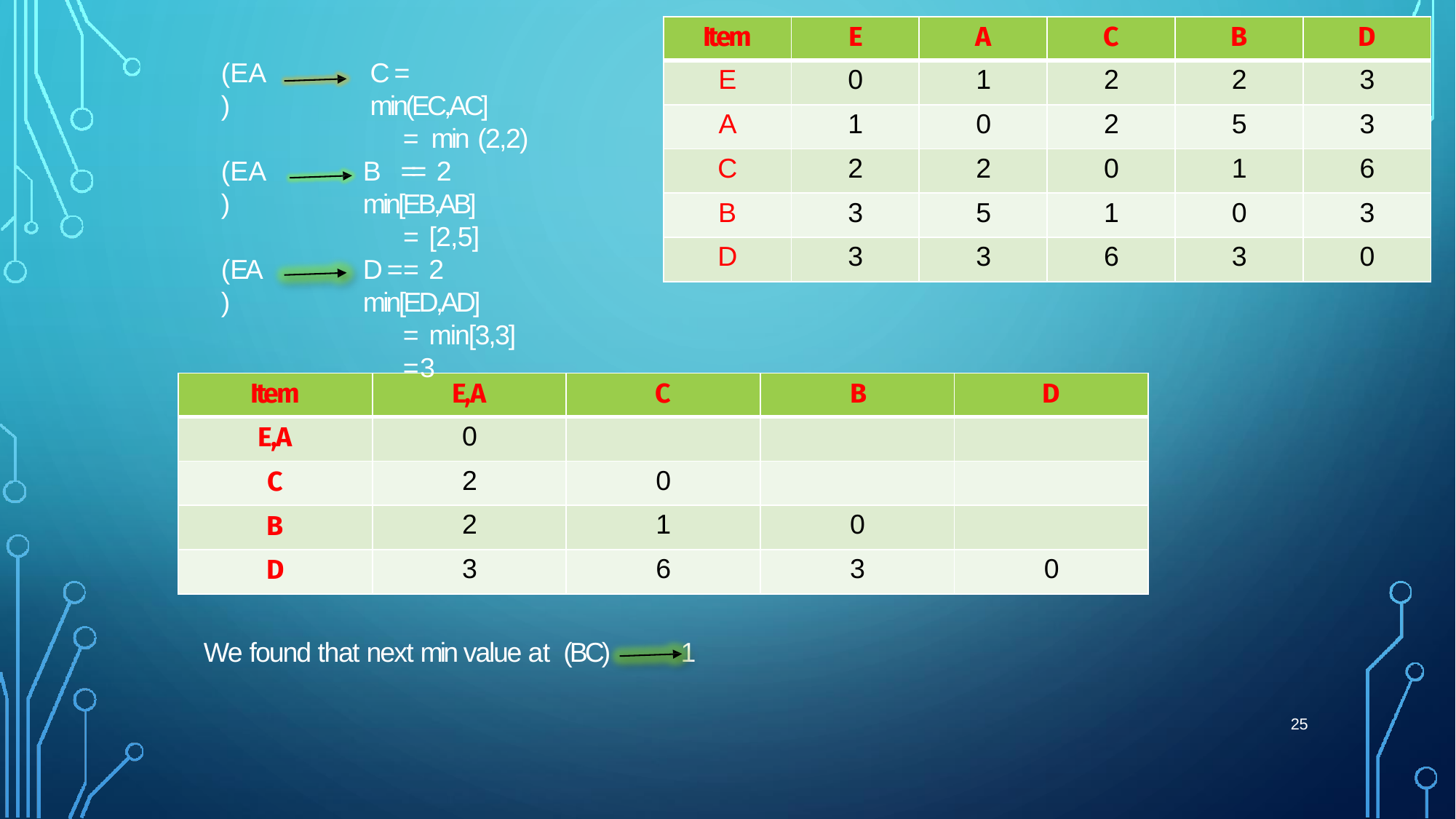

| Item | E | A | C | B | D |
| --- | --- | --- | --- | --- | --- |
| E | 0 | 1 | 2 | 2 | 3 |
| A | 1 | 0 | 2 | 5 | 3 |
| C | 2 | 2 | 0 | 1 | 6 |
| B | 3 | 5 | 1 | 0 | 3 |
| D | 3 | 3 | 6 | 3 | 0 |
# (EA)
C = min(EC,AC]
= min (2,2)
= 2

(EA)
B	= min[EB,AB]
= [2,5]
= 2

(EA)
D = min[ED,AD]
= min[3,3]
=3
| Item | E,A | C | B | D |
| --- | --- | --- | --- | --- |
| E,A | 0 |  |  |  |
| C | 2 | 0 |  |  |
| B | 2 | 1 | 0 |  |
| D | 3 | 6 | 3 | 0 |

We found that next min value at (BC)
1
25